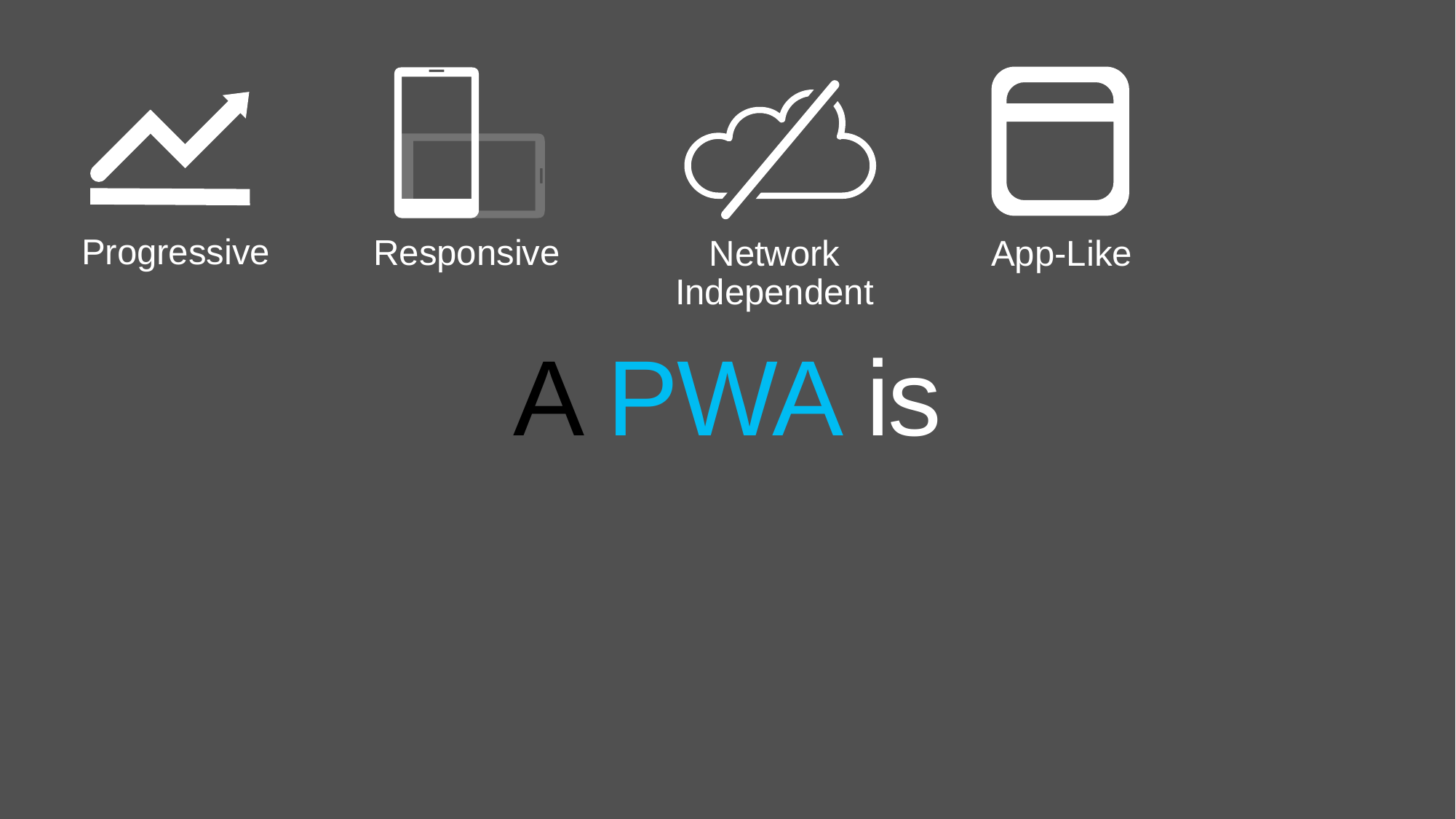

Network
Independent

App-Like

Responsive

Progressive
# A PWA is